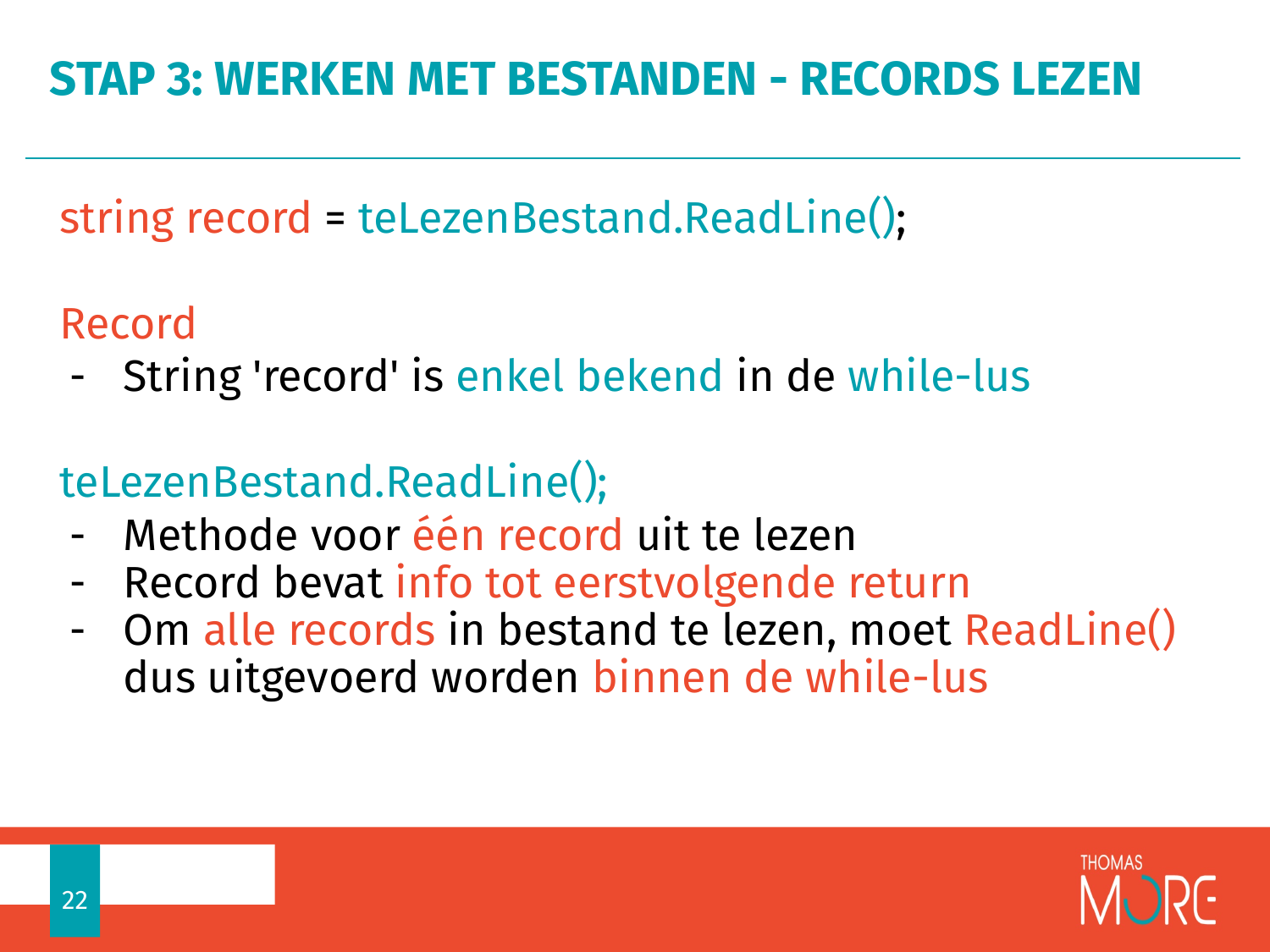

# STAP 3: WERKEN MET BESTANDEN - RECORDS LEZEN
string record = teLezenBestand.ReadLine();

Record
String 'record' is enkel bekend in de while-lus

teLezenBestand.ReadLine();
Methode voor één record uit te lezen
Record bevat info tot eerstvolgende return
Om alle records in bestand te lezen, moet ReadLine() dus uitgevoerd worden binnen de while-lus
22